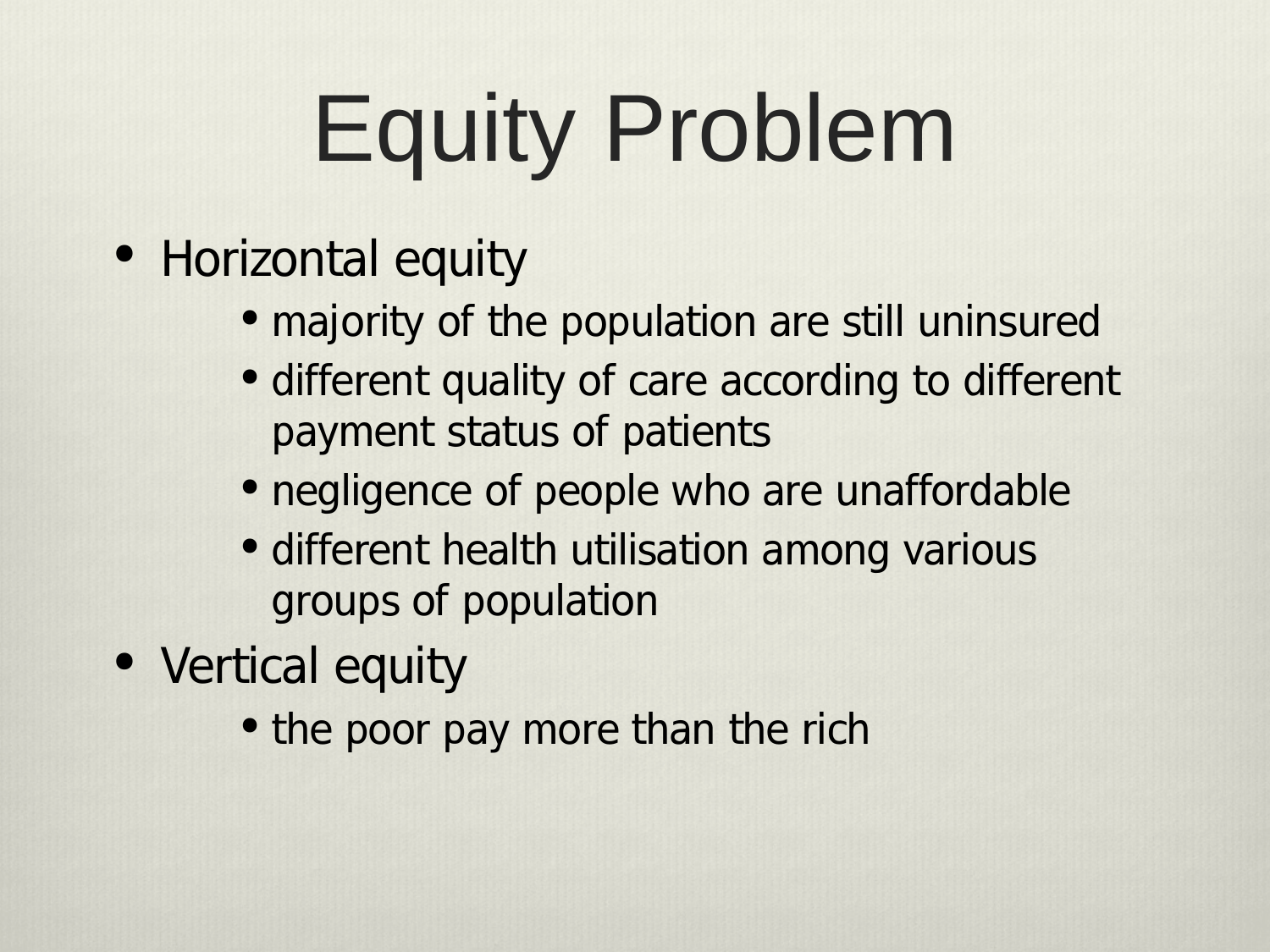

# Equity Problem
Horizontal equity
majority of the population are still uninsured
different quality of care according to different payment status of patients
negligence of people who are unaffordable
different health utilisation among various groups of population
Vertical equity
the poor pay more than the rich